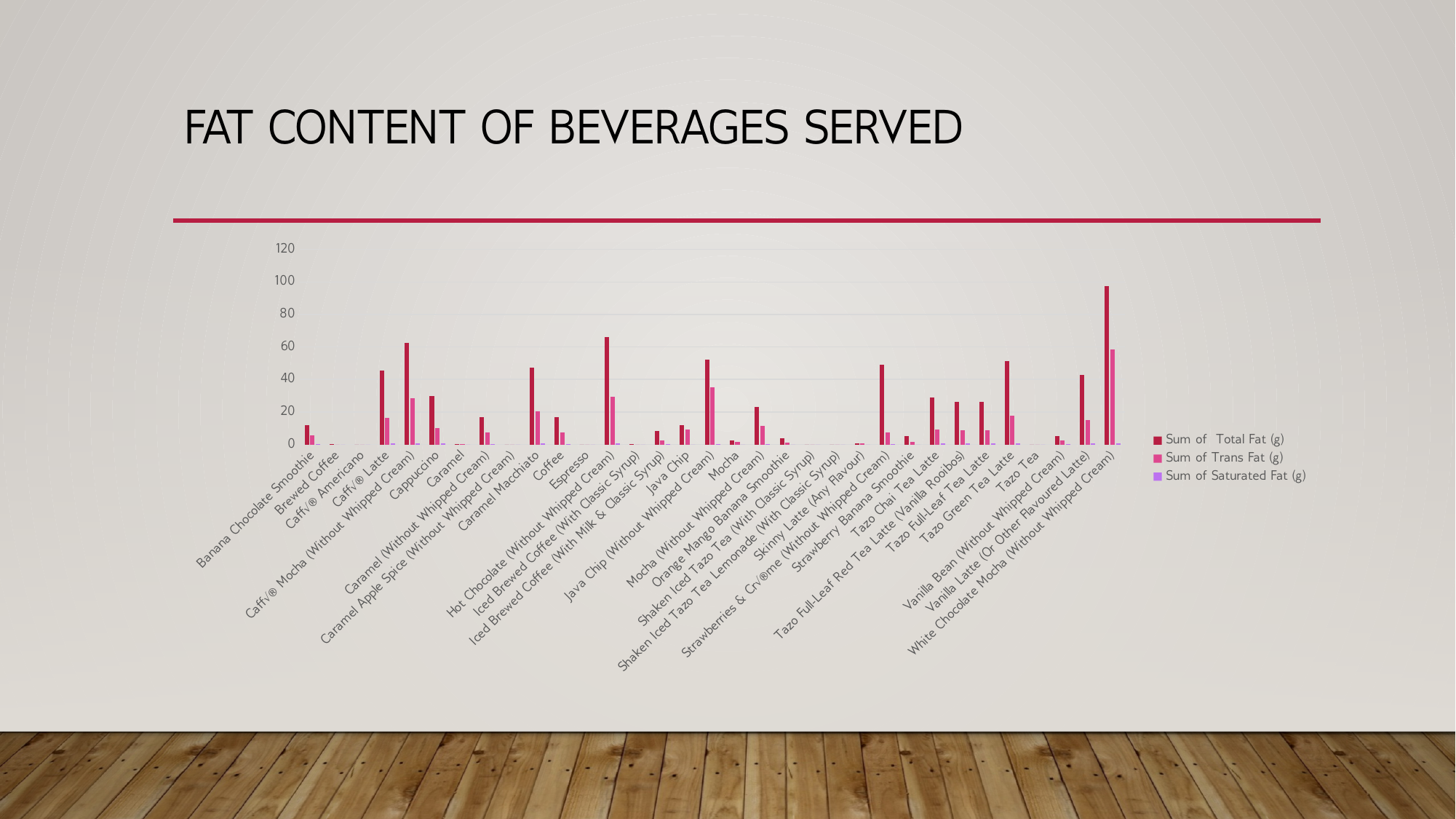

# Fat Content of BEVERAGES SERVED

### Chart

| Category | Sum of  Total Fat (g) | Sum of Trans Fat (g)  | Sum of Saturated Fat (g) |
|---|---|---|---|
| Banana Chocolate Smoothie | 12.0 | 5.5 | 0.1 |
| Brewed Coffee | 0.4 | 0.0 | 0.0 |
| Caff√® Americano | 0.0 | 0.0 | 0.0 |
| Caff√® Latte | 45.5 | 16.2 | 0.8 |
| Caff√® Mocha (Without Whipped Cream) | 62.5 | 28.5 | 0.6000000000000001 |
| Cappuccino | 29.6 | 10.0 | 0.5 |
| Caramel | 0.30000000000000004 | 0.2 | 0.0 |
| Caramel (Without Whipped Cream) | 16.8 | 7.4 | 0.30000000000000004 |
| Caramel Apple Spice (Without Whipped Cream) | 0.0 | 0.0 | 0.0 |
| Caramel Macchiato | 47.5 | 20.5 | 0.6000000000000001 |
| Coffee | 16.6 | 7.6 | 0.4 |
| Espresso | 0.0 | 0.0 | 0.0 |
| Hot Chocolate (Without Whipped Cream) | 66.0 | 29.5 | 0.8 |
| Iced Brewed Coffee (With Classic Syrup) | 0.2 | 0.0 | 0.0 |
| Iced Brewed Coffee (With Milk & Classic Syrup) | 8.3 | 2.5 | 0.1 |
| Java Chip | 12.0 | 9.0 | 0.0 |
| Java Chip (Without Whipped Cream) | 52.0 | 35.0 | 0.4 |
| Mocha | 2.5 | 1.4 | 0.0 |
| Mocha (Without Whipped Cream) | 23.0 | 11.4 | 0.30000000000000004 |
| Orange Mango Banana Smoothie | 4.0 | 1.2000000000000002 | 0.0 |
| Shaken Iced Tazo Tea (With Classic Syrup) | 0.0 | 0.0 | 0.0 |
| Shaken Iced Tazo Tea Lemonade (With Classic Syrup) | 0.0 | 0.0 | 0.0 |
| Skinny Latte (Any Flavour) | 0.9000000000000001 | 0.6000000000000001 | 0.0 |
| Strawberries & Cr√®me (Without Whipped Cream) | 49.0 | 7.6000000000000005 | 0.4 |
| Strawberry Banana Smoothie | 5.0 | 1.7000000000000002 | 0.0 |
| Tazo Chai Tea Latte | 28.8 | 9.4 | 0.5 |
| Tazo Full-Leaf Red Tea Latte (Vanilla Rooibos) | 26.1 | 8.8 | 0.5 |
| Tazo Full-Leaf Tea Latte | 26.1 | 8.8 | 0.5 |
| Tazo Green Tea Latte | 51.1 | 17.7 | 0.8 |
| Tazo Tea | 0.0 | 0.0 | 0.0 |
| Vanilla Bean (Without Whipped Cream) | 5.2 | 2.4 | 0.1 |
| Vanilla Latte (Or Other Flavoured Latte) | 42.9 | 14.9 | 0.8 |
| White Chocolate Mocha (Without Whipped Cream) | 97.5 | 58.5 | 0.6000000000000001 |